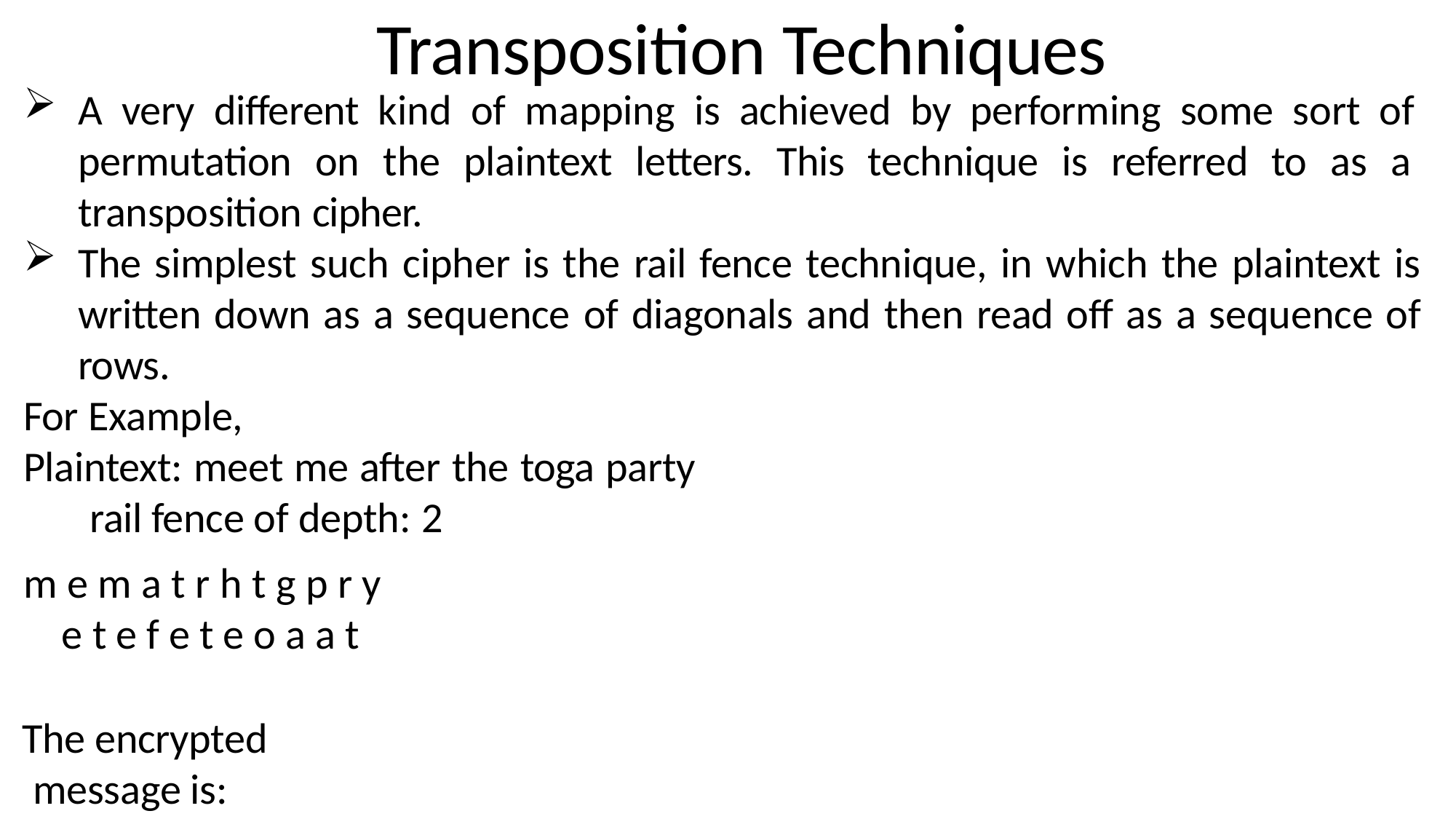

# Transposition Techniques
A very different kind of mapping is achieved by performing some sort of  permutation on the plaintext letters. This technique is referred to as a  transposition cipher.
The simplest such cipher is the rail fence technique, in which the plaintext is  written down as a sequence of diagonals and then read off as a sequence of  rows.
For Example,
Plaintext: meet me after the toga party        rail fence of depth: 2
m e m a t r h t g p r y  e t e f e t e o a a t

The encrypted message is: MEMATRHTGPRYETEFETEOAAT